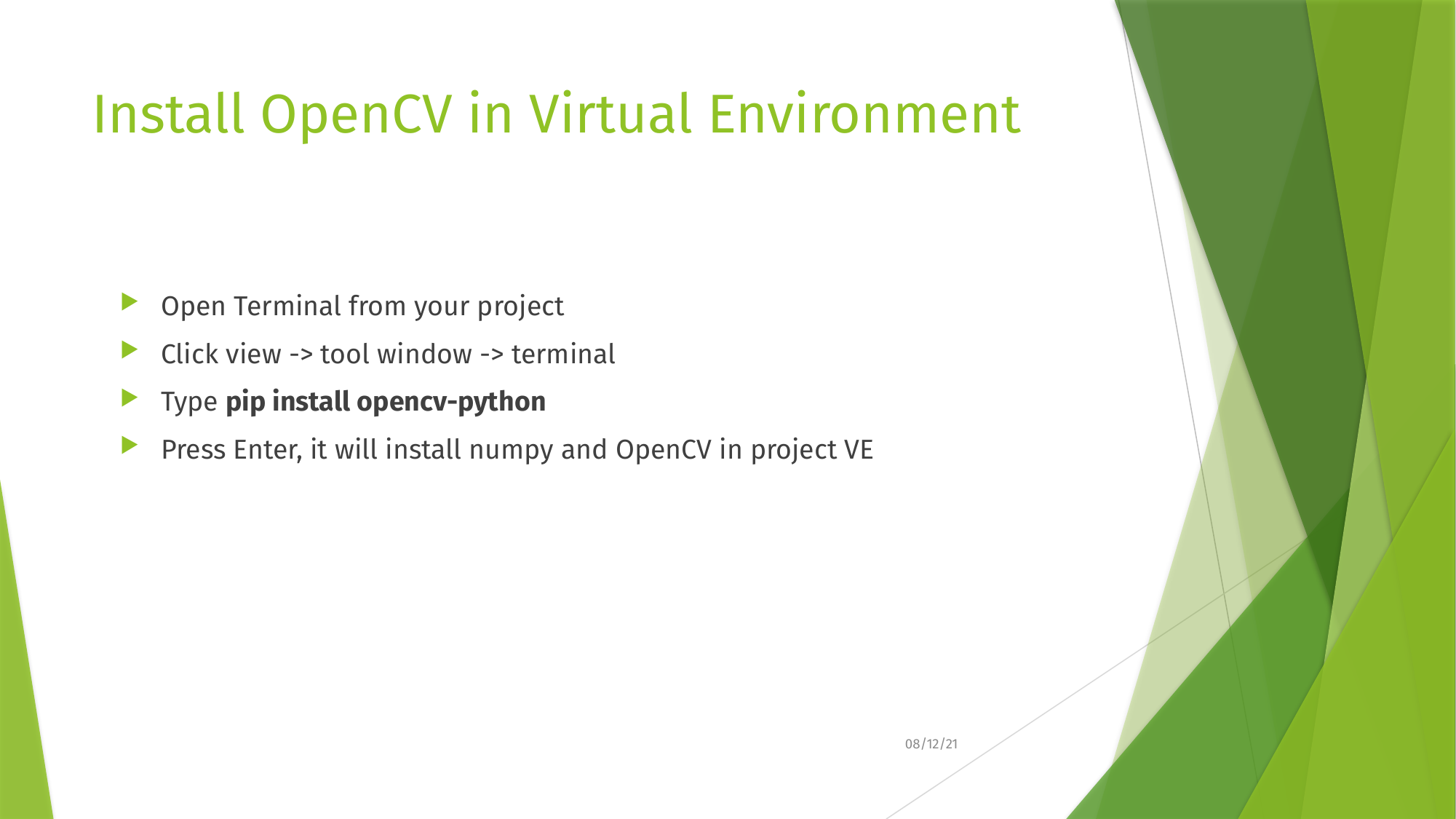

# Install OpenCV in Virtual Environment
Open Terminal from your project
Click view -> tool window -> terminal
Type pip install opencv-python
Press Enter, it will install numpy and OpenCV in project VE

08/12/21